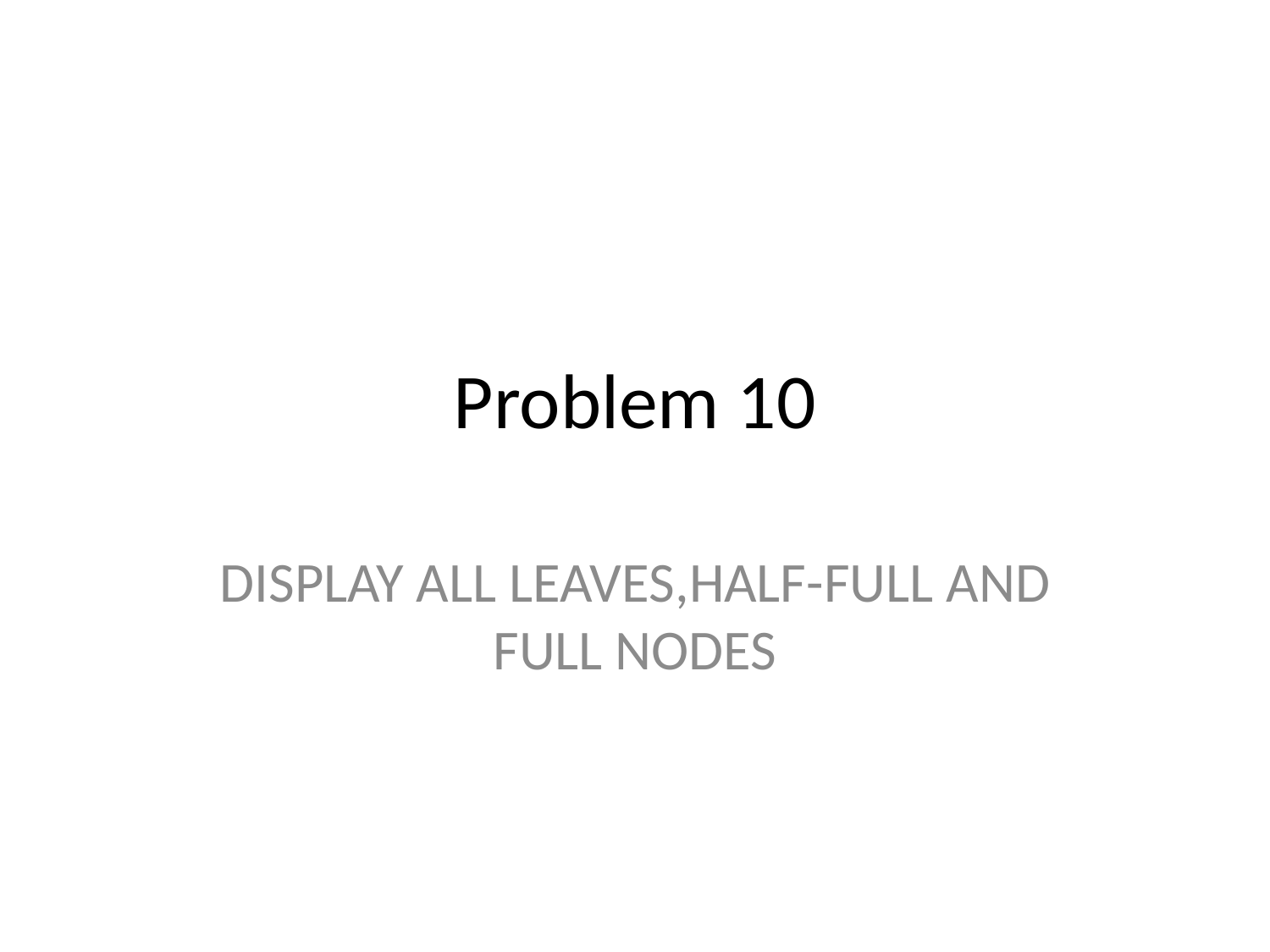

# Problem 10
DISPLAY ALL LEAVES,HALF-FULL AND FULL NODES